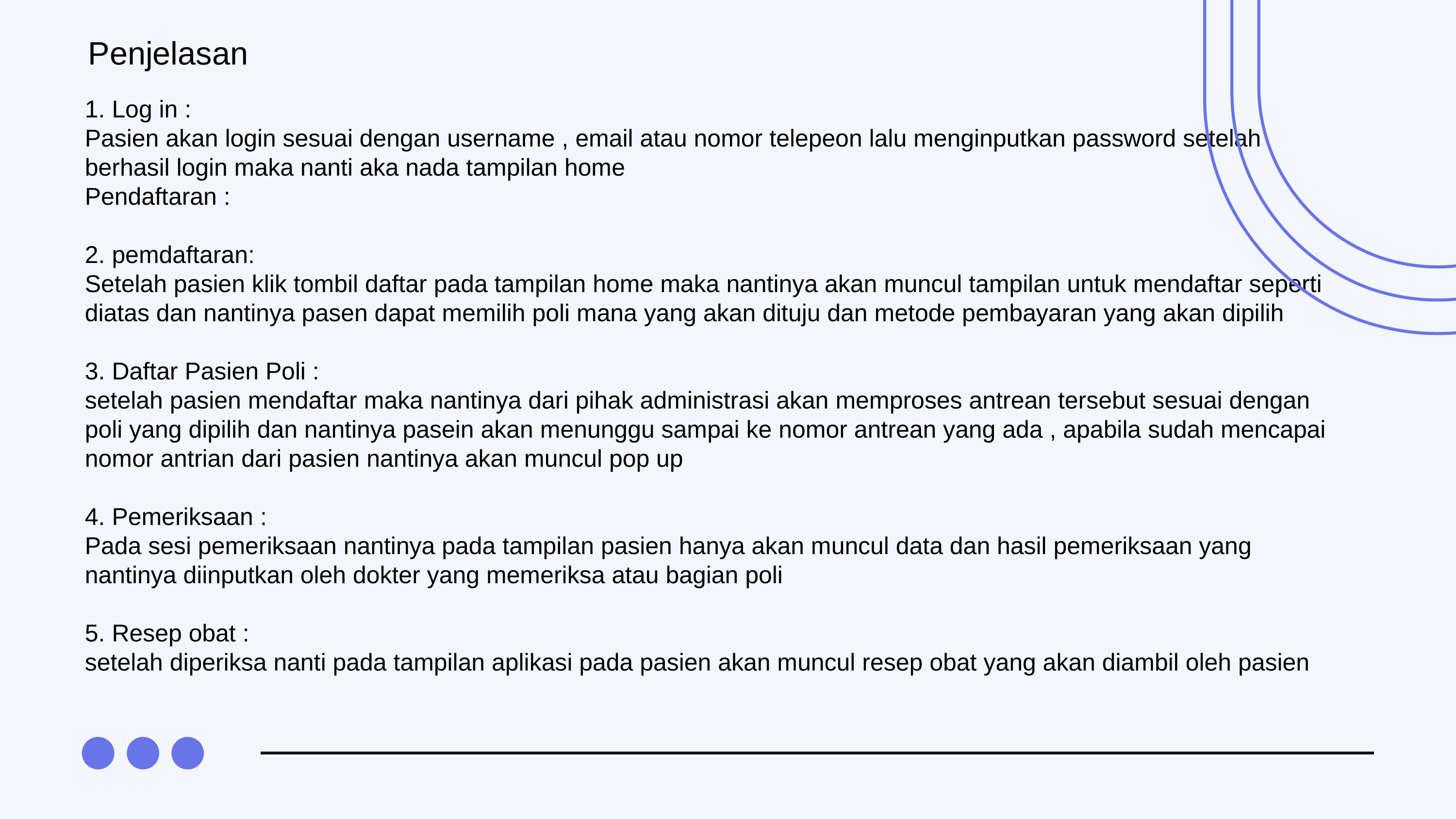

Penjelasan
1. Log in :
Pasien akan login sesuai dengan username , email atau nomor telepeon lalu menginputkan password setelah berhasil login maka nanti aka nada tampilan home
Pendaftaran :
2. pemdaftaran:
Setelah pasien klik tombil daftar pada tampilan home maka nantinya akan muncul tampilan untuk mendaftar seperti diatas dan nantinya pasen dapat memilih poli mana yang akan dituju dan metode pembayaran yang akan dipilih
3. Daftar Pasien Poli :
setelah pasien mendaftar maka nantinya dari pihak administrasi akan memproses antrean tersebut sesuai dengan poli yang dipilih dan nantinya pasein akan menunggu sampai ke nomor antrean yang ada , apabila sudah mencapai nomor antrian dari pasien nantinya akan muncul pop up
4. Pemeriksaan :
Pada sesi pemeriksaan nantinya pada tampilan pasien hanya akan muncul data dan hasil pemeriksaan yang nantinya diinputkan oleh dokter yang memeriksa atau bagian poli

5. Resep obat :
setelah diperiksa nanti pada tampilan aplikasi pada pasien akan muncul resep obat yang akan diambil oleh pasien